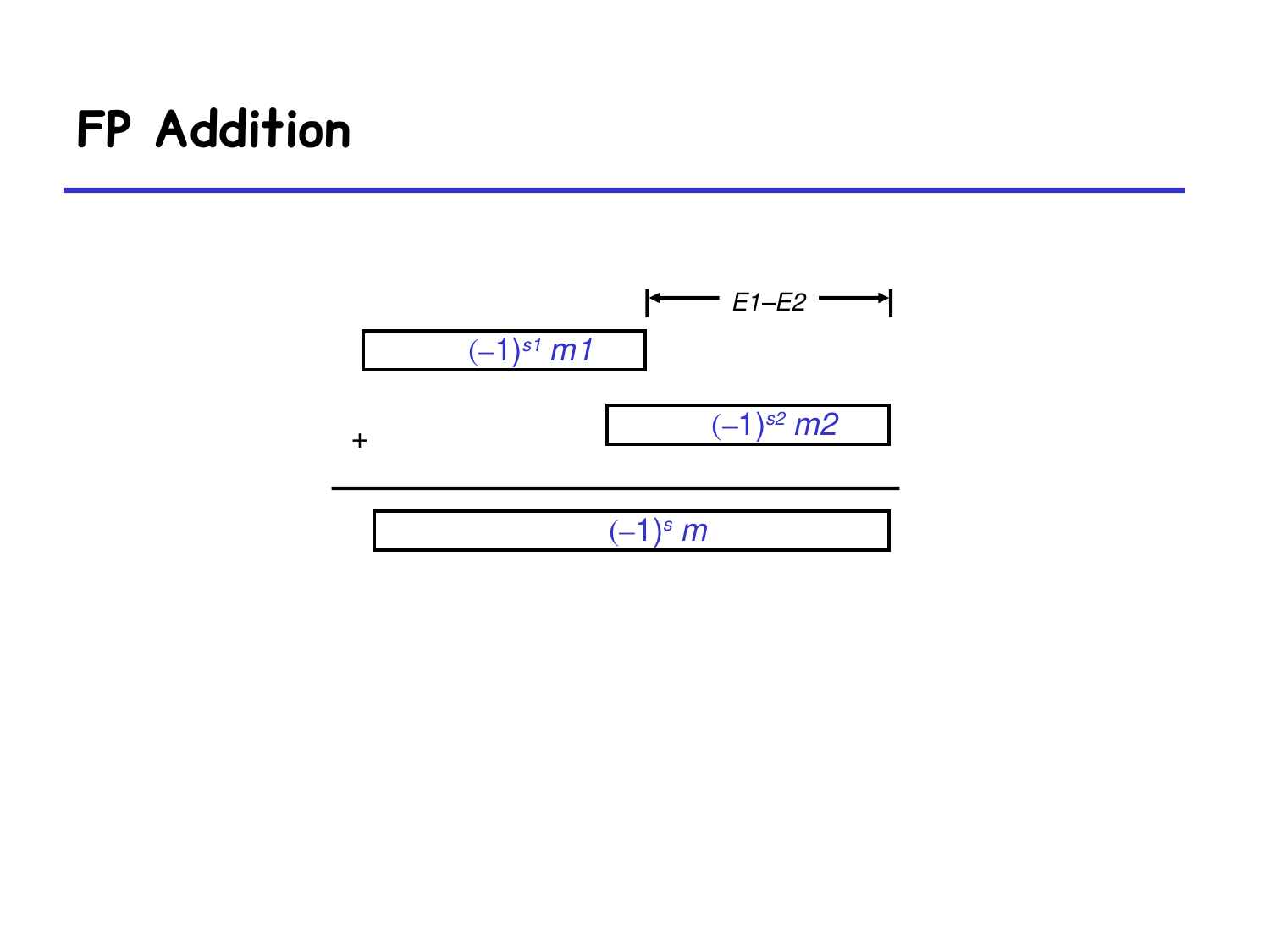

# FP Addition
E1–E2

(–1)s1 m1
(–1)s2 m2
+

(–1)s m
37